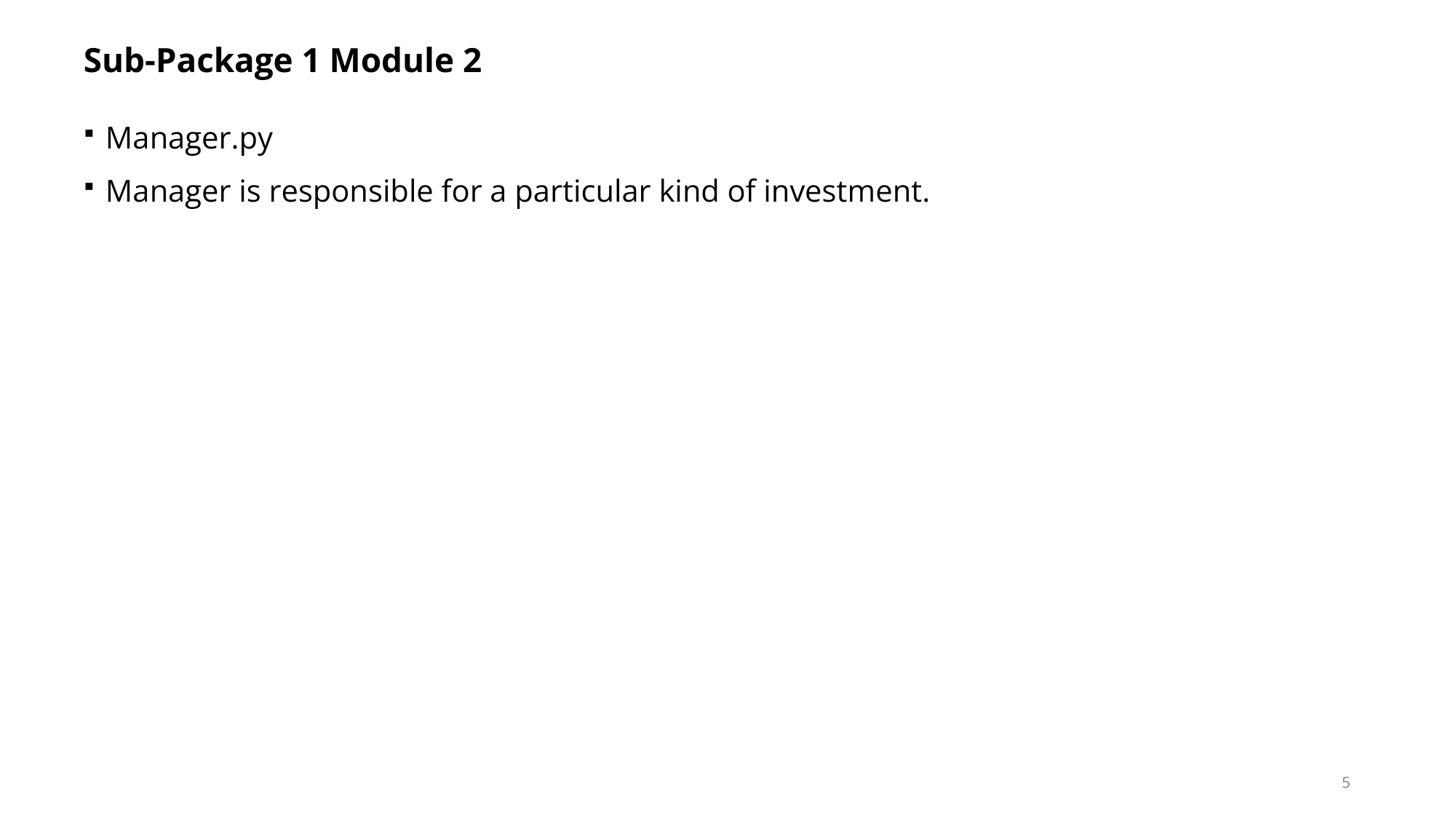

# Sub-Package 1 Module 2
Manager.py
Manager is responsible for a particular kind of investment.
5